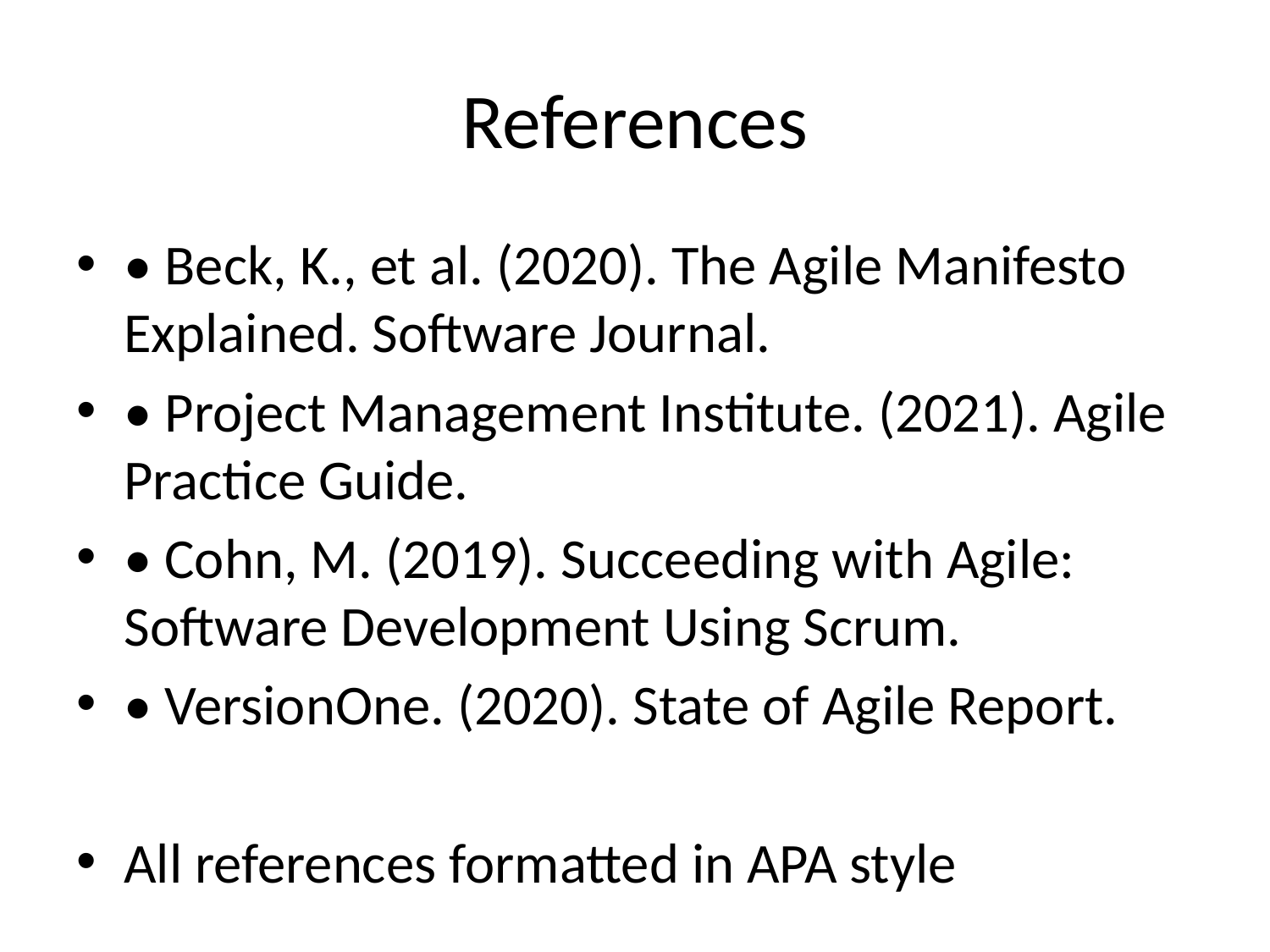

# References
• Beck, K., et al. (2020). The Agile Manifesto Explained. Software Journal.
• Project Management Institute. (2021). Agile Practice Guide.
• Cohn, M. (2019). Succeeding with Agile: Software Development Using Scrum.
• VersionOne. (2020). State of Agile Report.

All references formatted in APA style